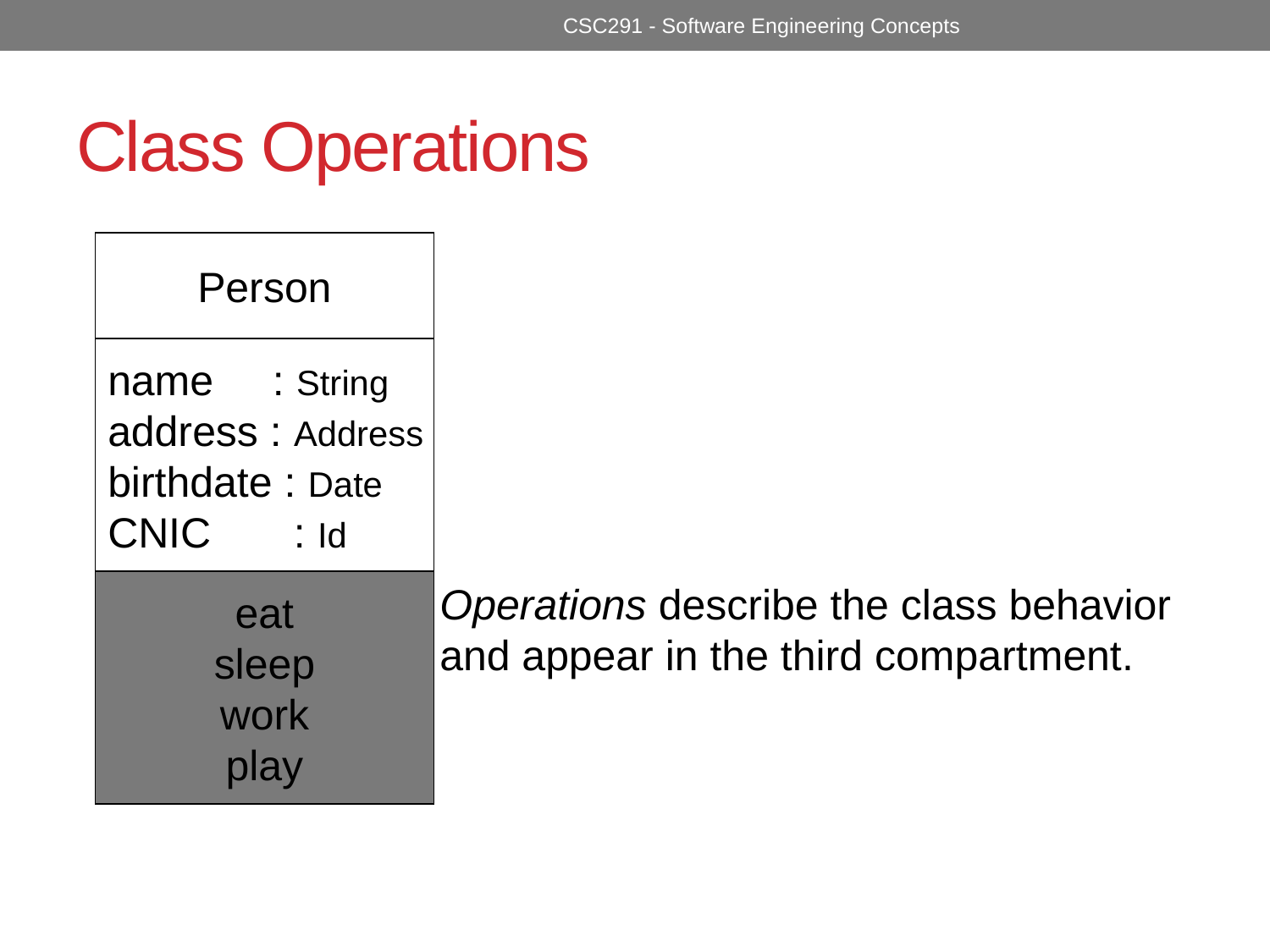

CSC291 - Software Engineering Concepts
19
# Class Operations
Person
name     : String
address : Address
birthdate : Date
CNIC       : Id
eat
sleep
work
play
Operations describe the class behavior
and appear in the third compartment.